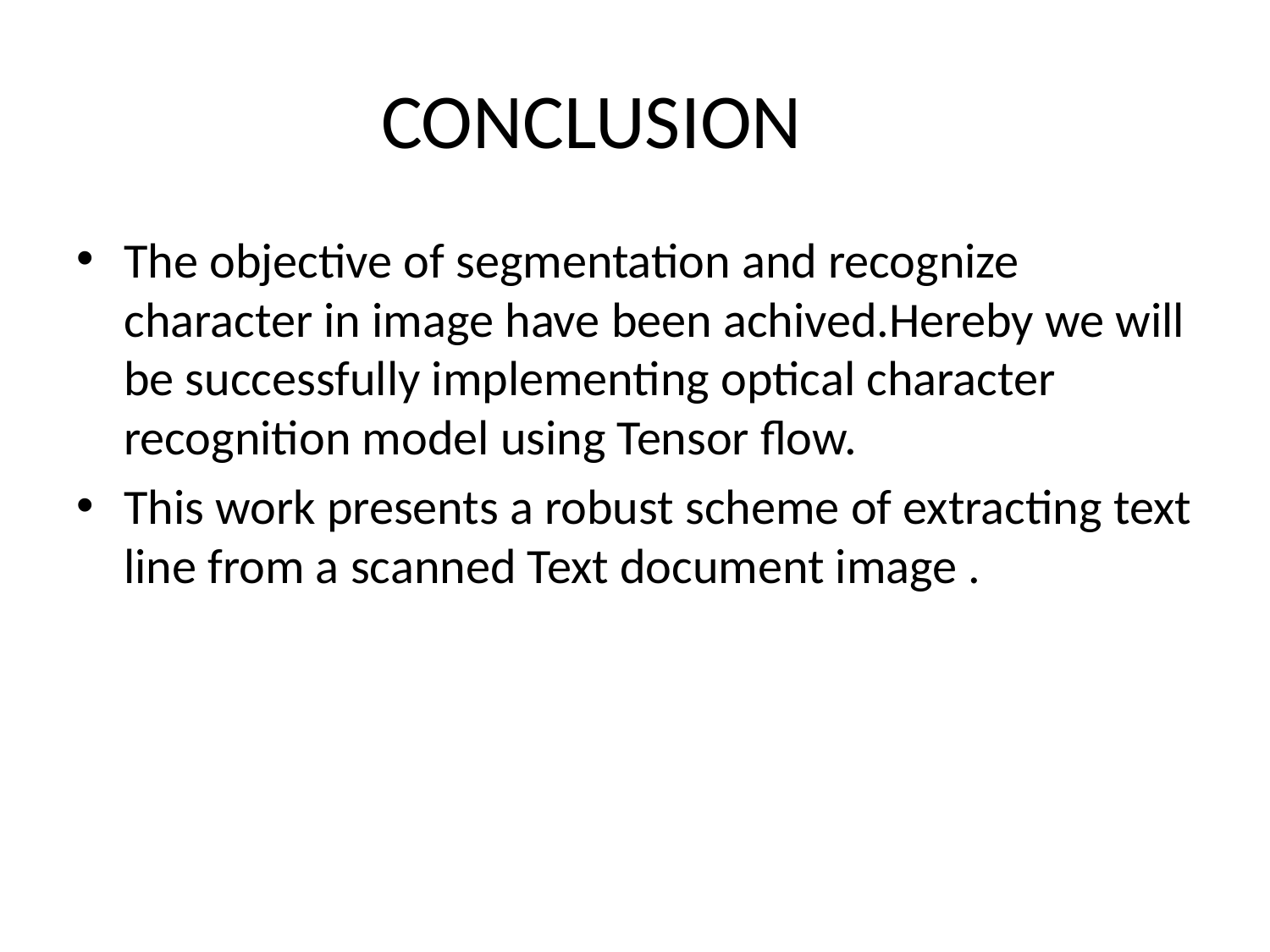

# CONCLUSION
The objective of segmentation and recognize character in image have been achived.Hereby we will be successfully implementing optical character recognition model using Tensor flow.
This work presents a robust scheme of extracting text line from a scanned Text document image .